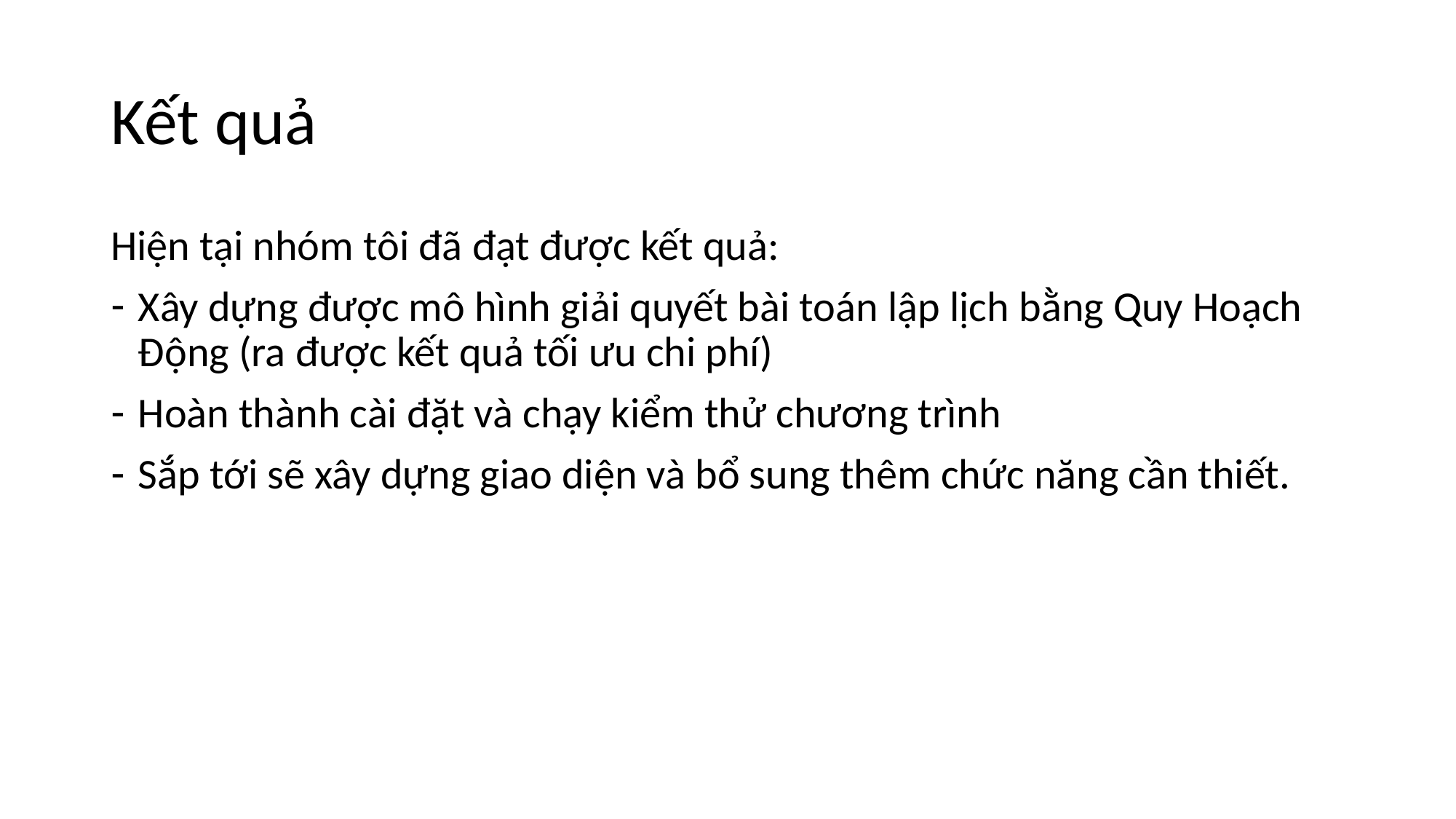

# Kết quả
Hiện tại nhóm tôi đã đạt được kết quả:
Xây dựng được mô hình giải quyết bài toán lập lịch bằng Quy Hoạch Động (ra được kết quả tối ưu chi phí)
Hoàn thành cài đặt và chạy kiểm thử chương trình
Sắp tới sẽ xây dựng giao diện và bổ sung thêm chức năng cần thiết.